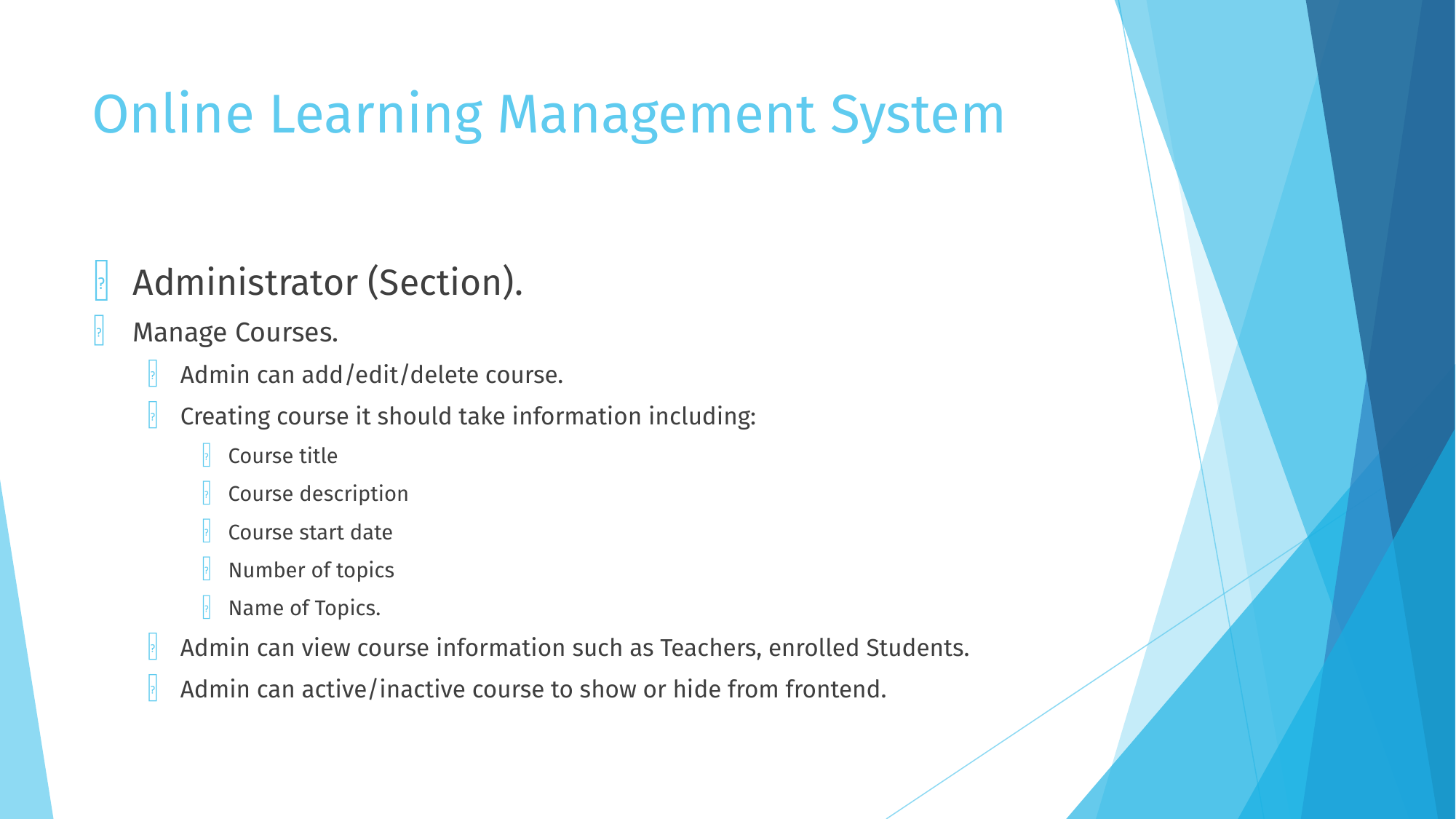

# Online Learning Management System
Administrator (Section).
Manage Courses.
Admin can add/edit/delete course.
Creating course it should take information including:
Course title
Course description
Course start date
Number of topics
Name of Topics.
Admin can view course information such as Teachers, enrolled Students.
Admin can active/inactive course to show or hide from frontend.